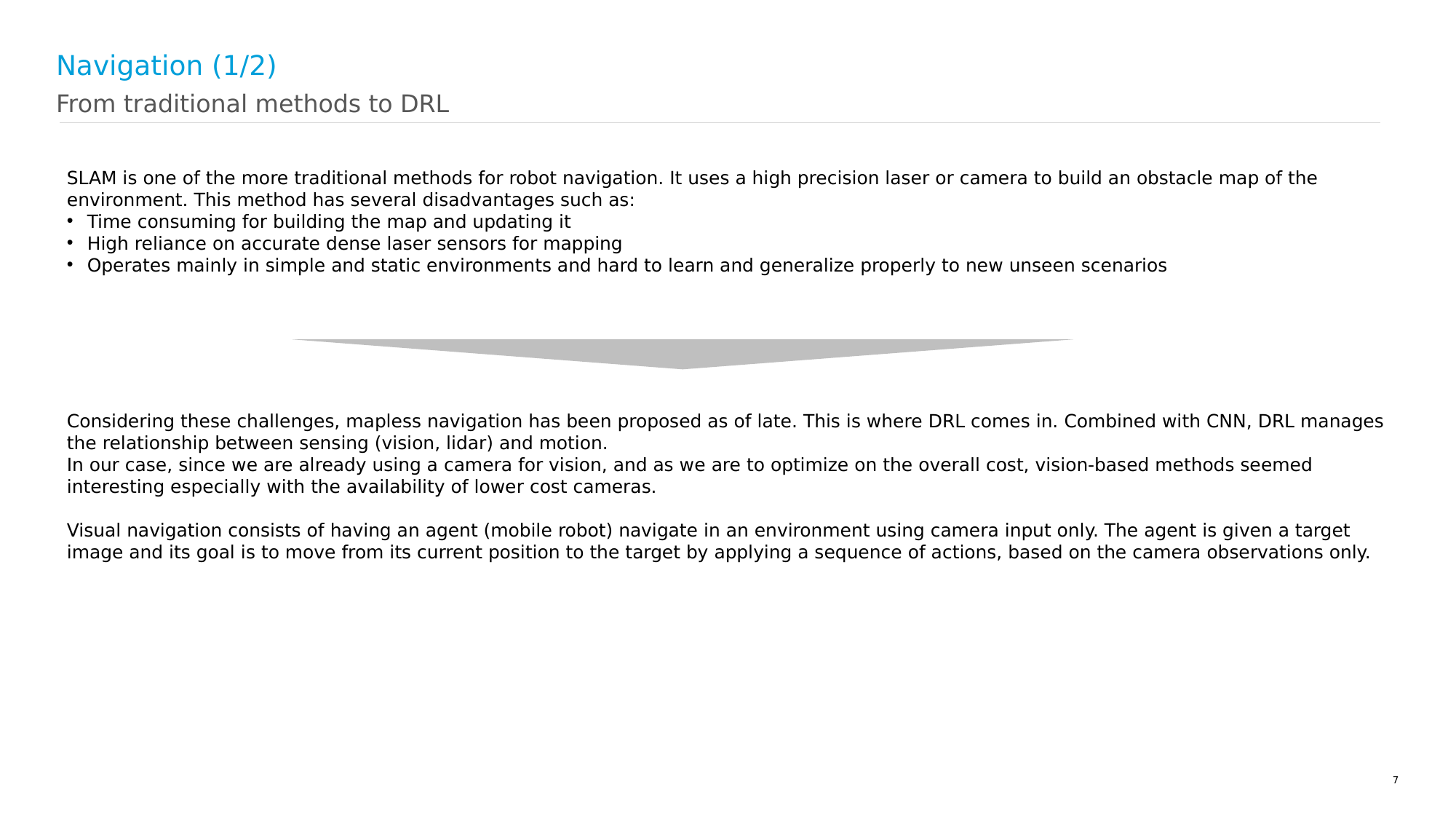

# Navigation (1/2)
From traditional methods to DRL
SLAM is one of the more traditional methods for robot navigation. It uses a high precision laser or camera to build an obstacle map of the environment. This method has several disadvantages such as:
Time consuming for building the map and updating it
High reliance on accurate dense laser sensors for mapping
Operates mainly in simple and static environments and hard to learn and generalize properly to new unseen scenarios

Considering these challenges, mapless navigation has been proposed as of late. This is where DRL comes in. Combined with CNN, DRL manages the relationship between sensing (vision, lidar) and motion.
In our case, since we are already using a camera for vision, and as we are to optimize on the overall cost, vision-based methods seemed interesting especially with the availability of lower cost cameras.

Visual navigation consists of having an agent (mobile robot) navigate in an environment using camera input only. The agent is given a target image and its goal is to move from its current position to the target by applying a sequence of actions, based on the camera observations only.